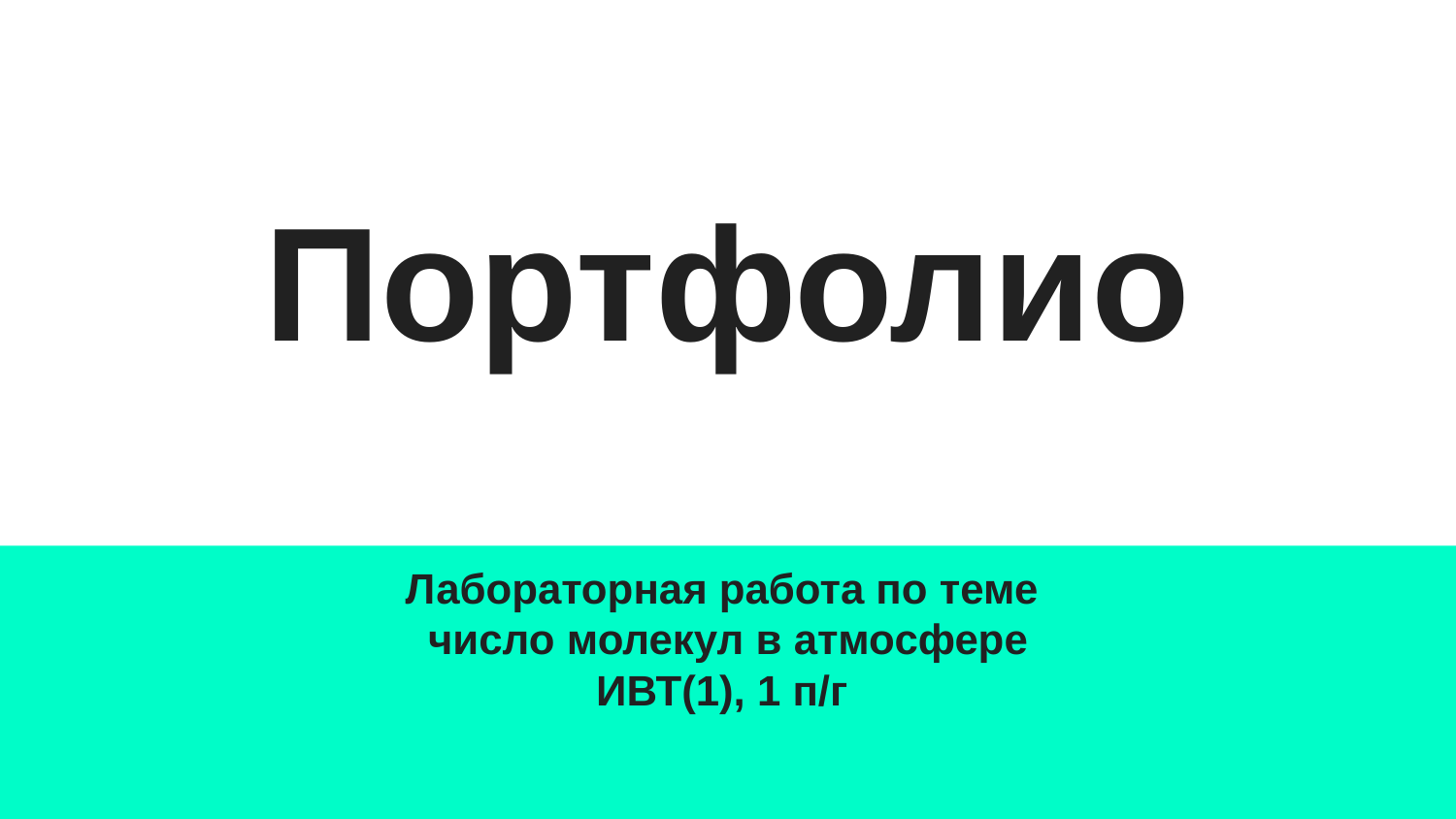

# Портфолио
Лабораторная работа по теме
число молекул в атмосфере
ИВТ(1), 1 п/г